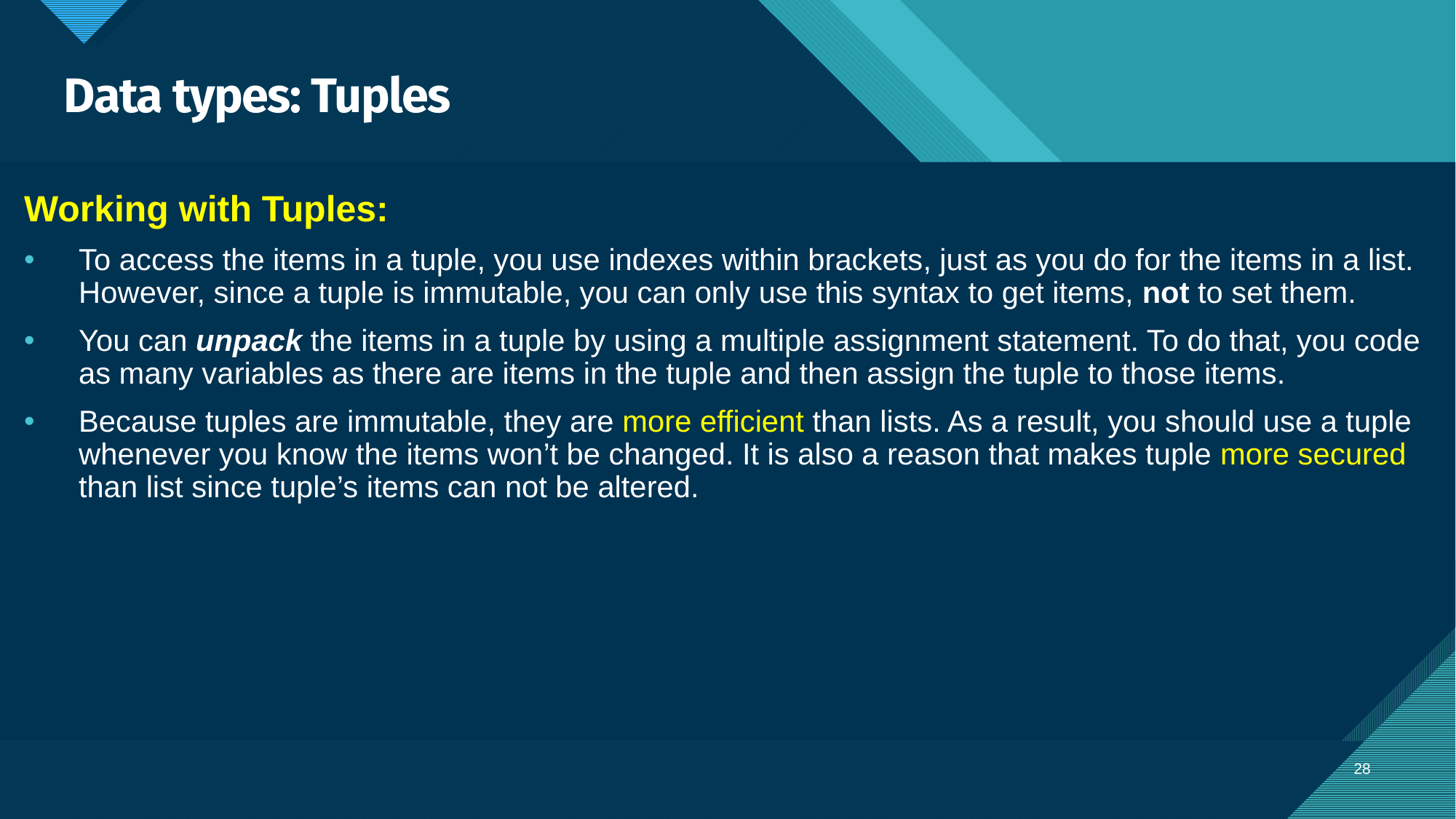

# Data types: Tuples
Working with Tuples:
To access the items in a tuple, you use indexes within brackets, just as you do for the items in a list. However, since a tuple is immutable, you can only use this syntax to get items, not to set them.
You can unpack the items in a tuple by using a multiple assignment statement. To do that, you code as many variables as there are items in the tuple and then assign the tuple to those items.
Because tuples are immutable, they are more efficient than lists. As a result, you should use a tuple whenever you know the items won’t be changed. It is also a reason that makes tuple more secured than list since tuple’s items can not be altered.

28